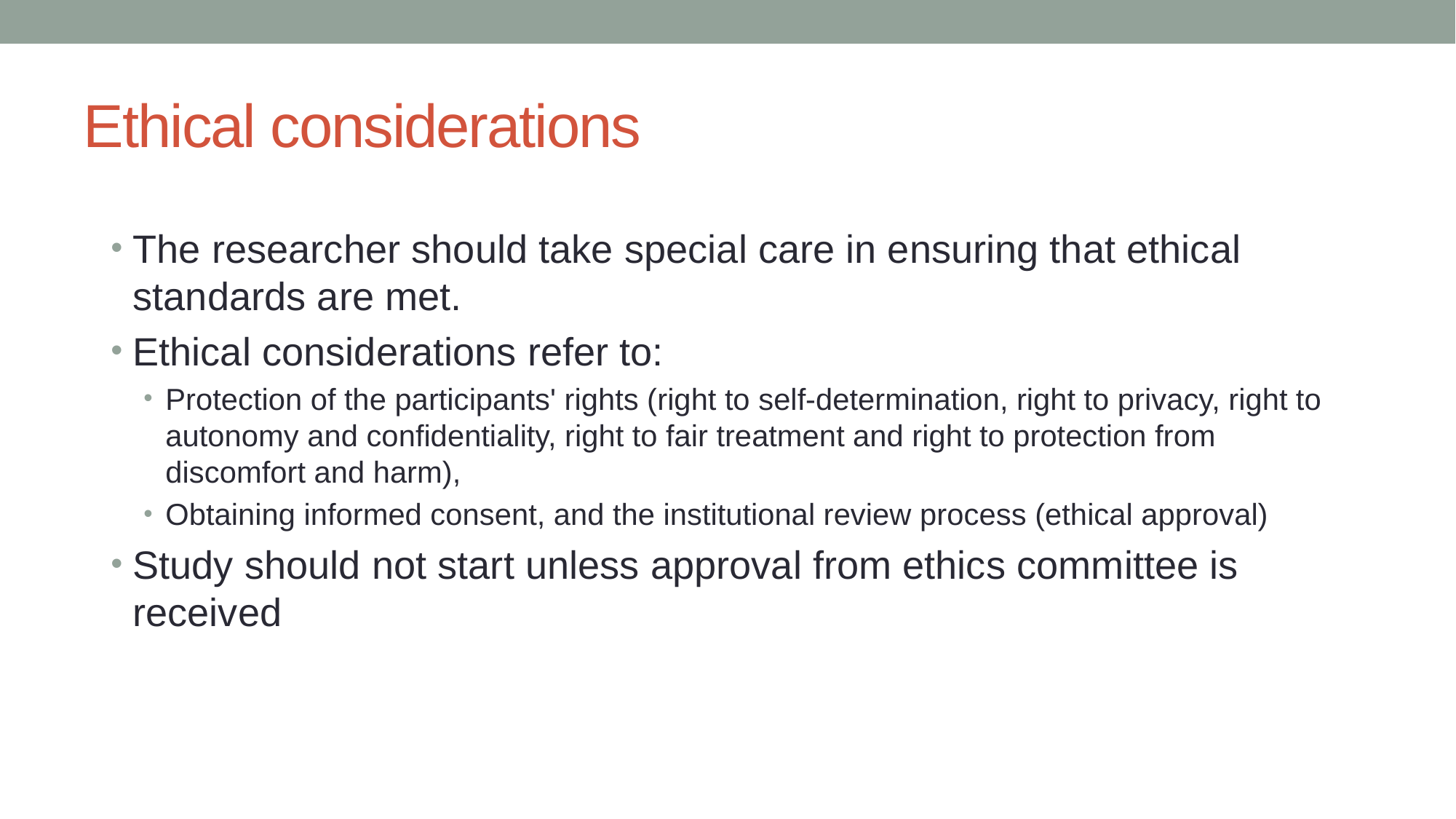

# Ethical considerations
The researcher should take special care in ensuring that ethical standards are met.
Ethical considerations refer to:
Protection of the participants' rights (right to self-determination, right to privacy, right to autonomy and confidentiality, right to fair treatment and right to protection from discomfort and harm),
Obtaining informed consent, and the institutional review process (ethical approval)
Study should not start unless approval from ethics committee is received